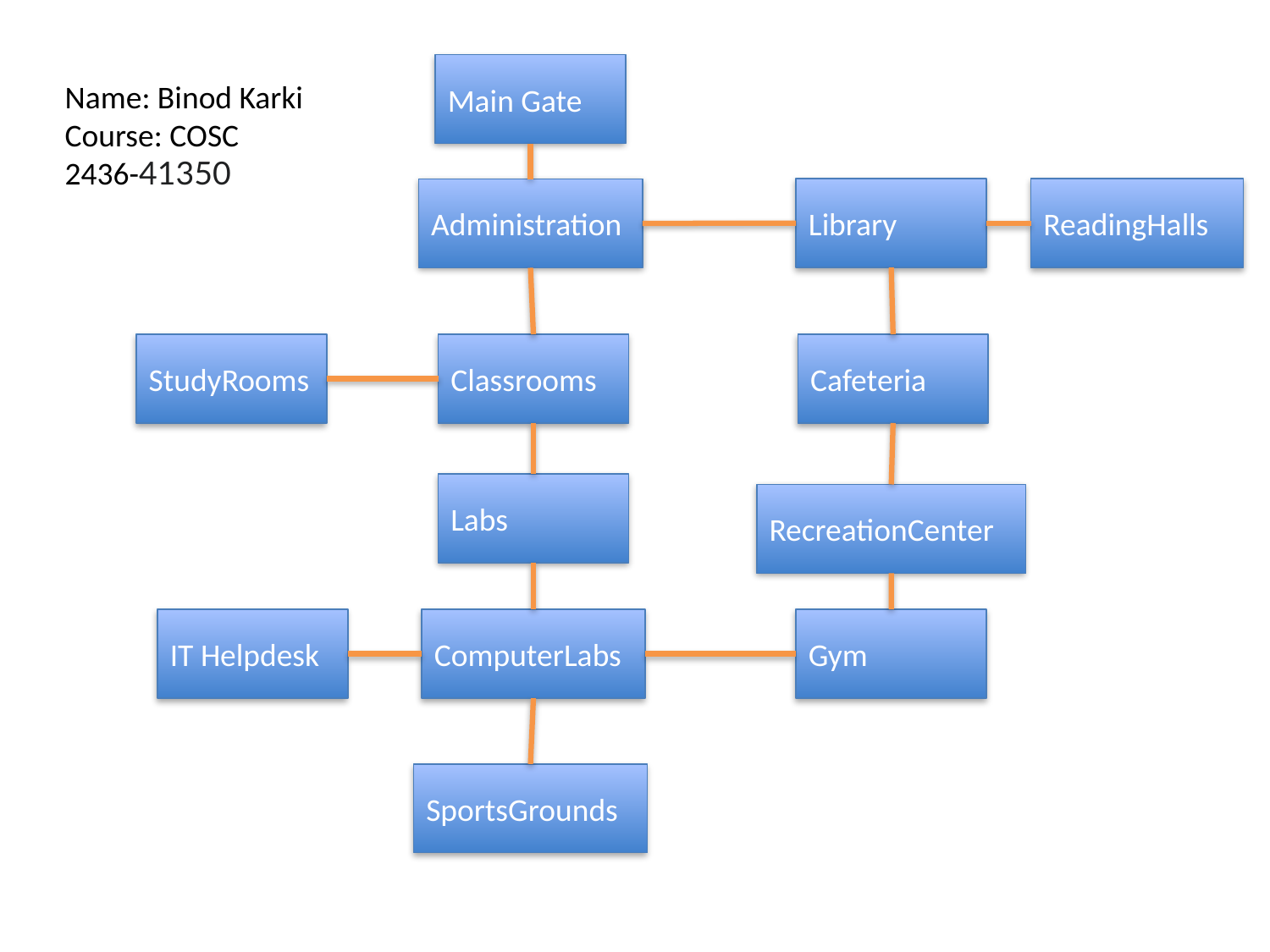

Main Gate
Name: Binod Karki
Course: COSC 2436-41350
Library
ReadingHalls
Administration
StudyRooms
Classrooms
Cafeteria
Labs
RecreationCenter
IT Helpdesk
ComputerLabs
Gym
SportsGrounds